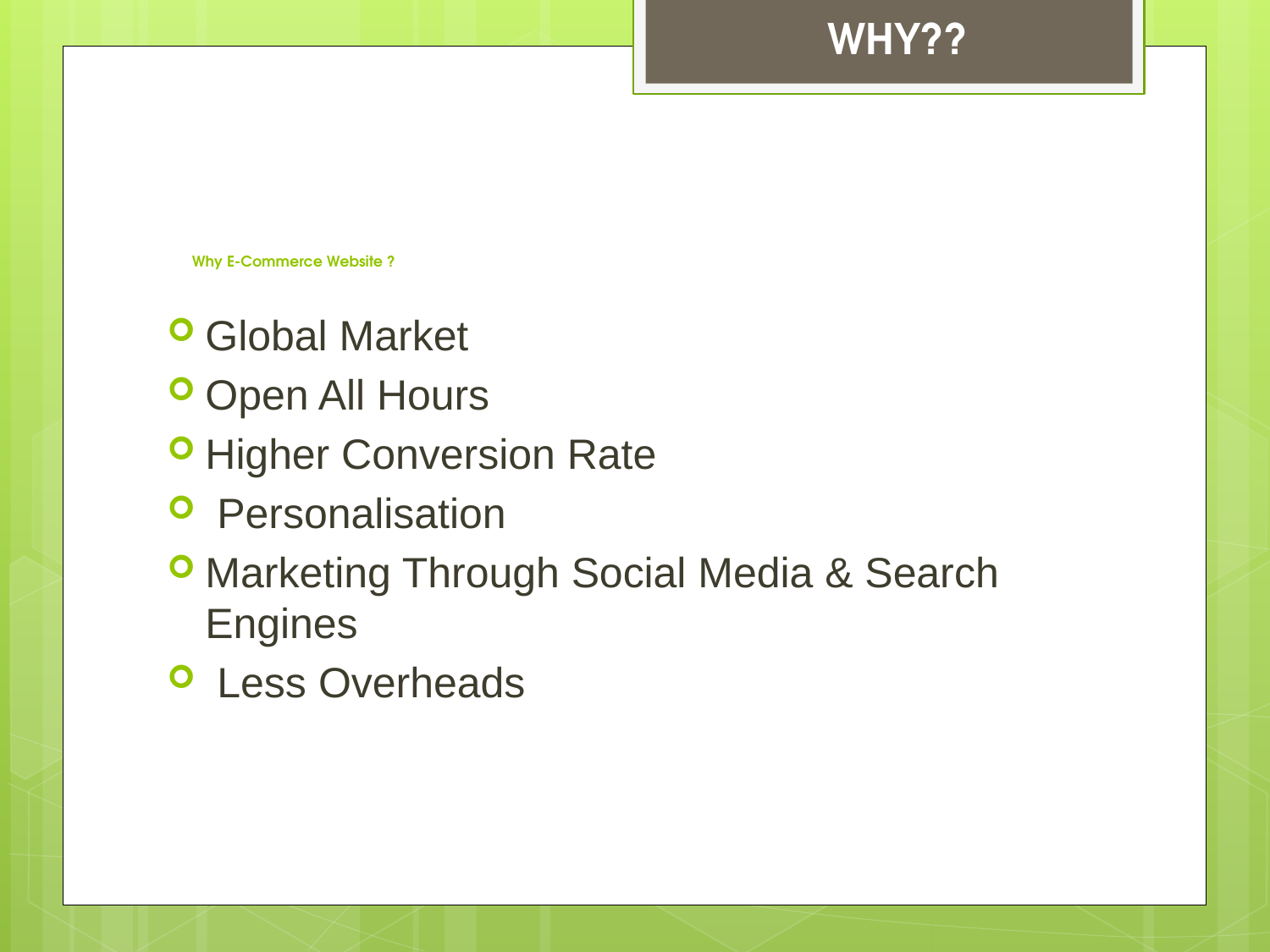

WHY??
# Why E-Commerce Website ?
Global Market
Open All Hours
Higher Conversion Rate
 Personalisation
Marketing Through Social Media & Search Engines
 Less Overheads